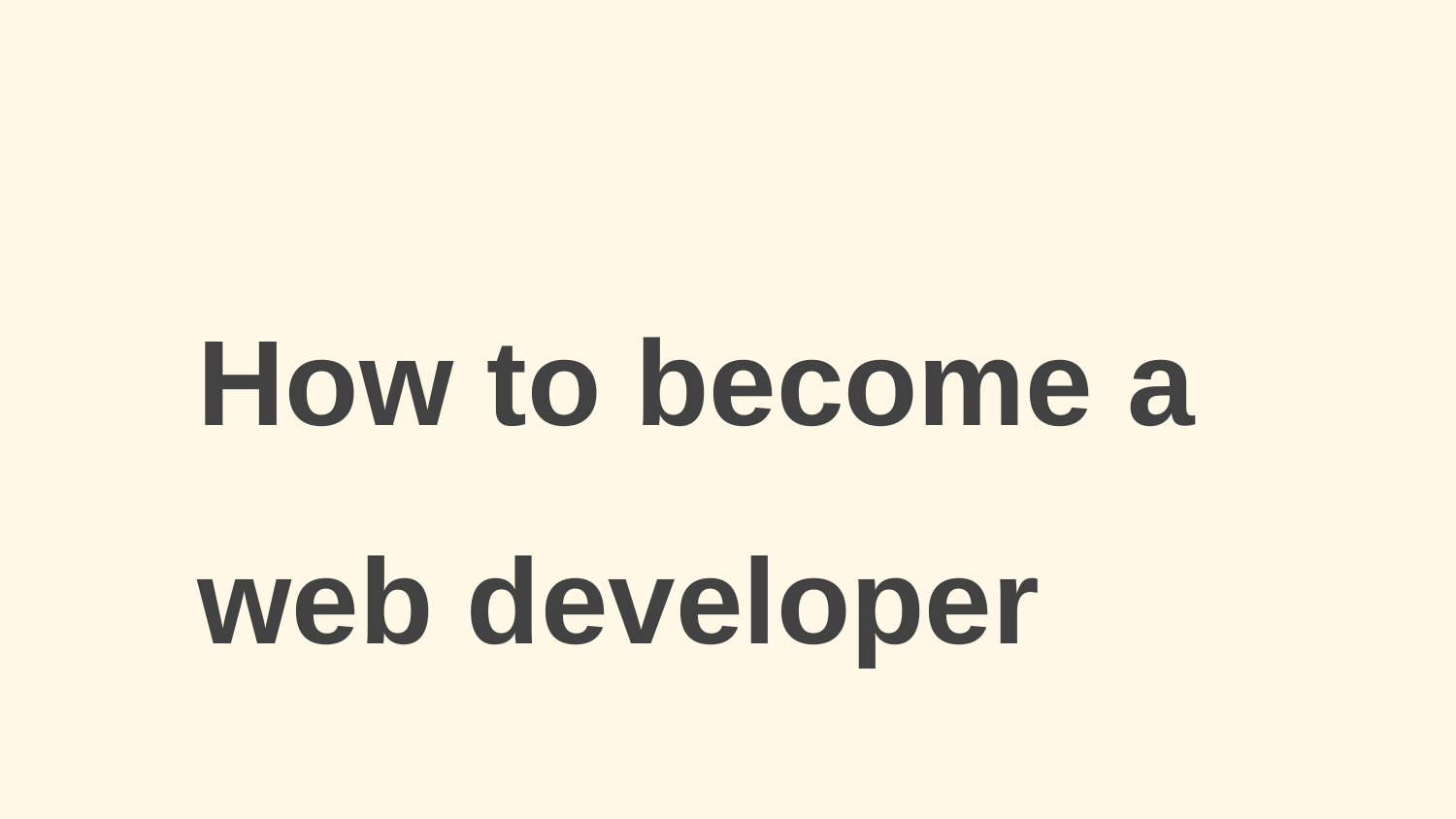

# How to become a web developer